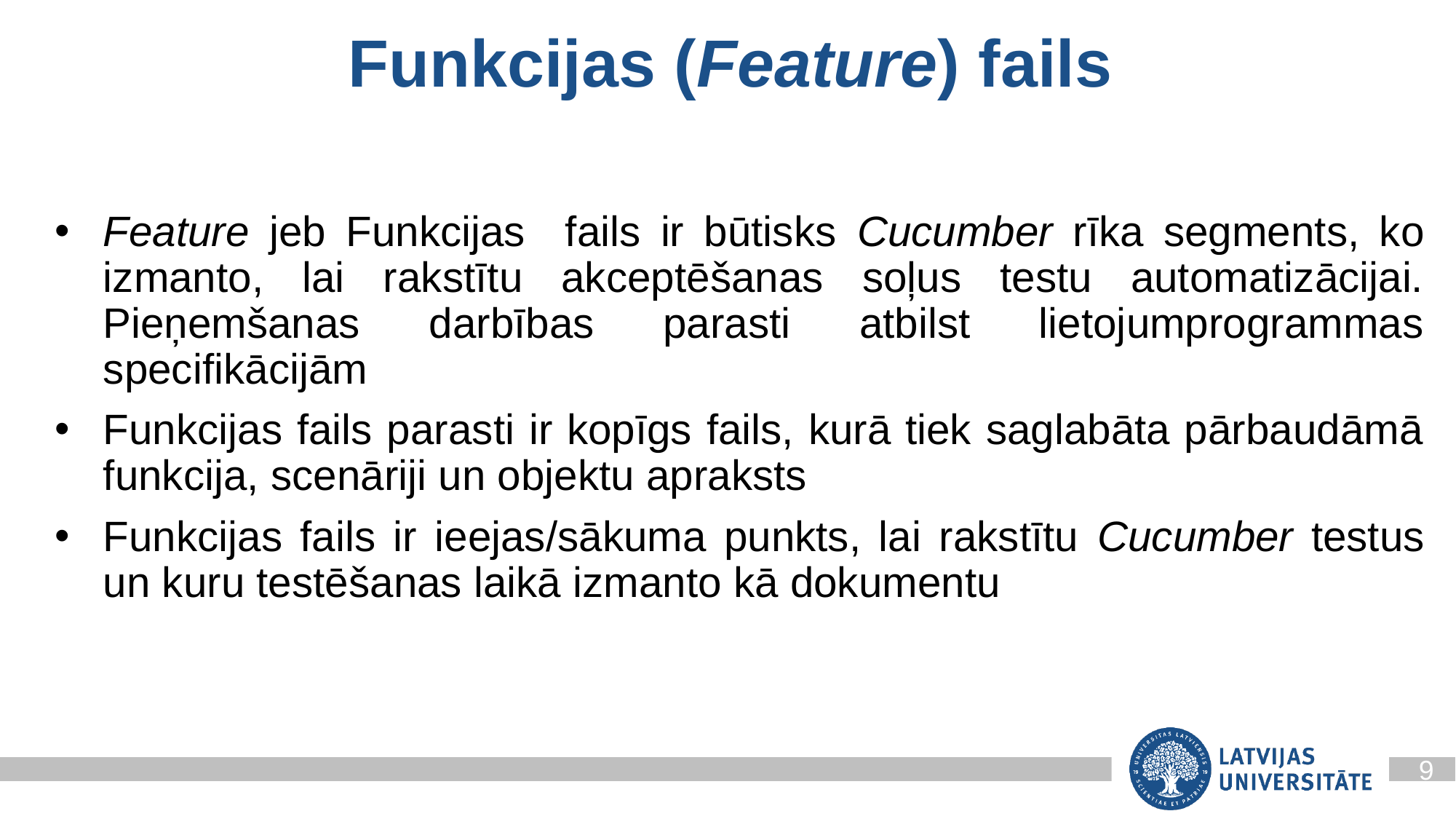

Funkcijas (Feature) fails
Feature jeb Funkcijas  fails ir būtisks Cucumber rīka segments, ko izmanto, lai rakstītu akceptēšanas soļus testu automatizācijai. Pieņemšanas darbības parasti atbilst lietojumprogrammas specifikācijām
Funkcijas fails parasti ir kopīgs fails, kurā tiek saglabāta pārbaudāmā funkcija, scenāriji un objektu apraksts
Funkcijas fails ir ieejas/sākuma punkts, lai rakstītu Cucumber testus un kuru testēšanas laikā izmanto kā dokumentu
9